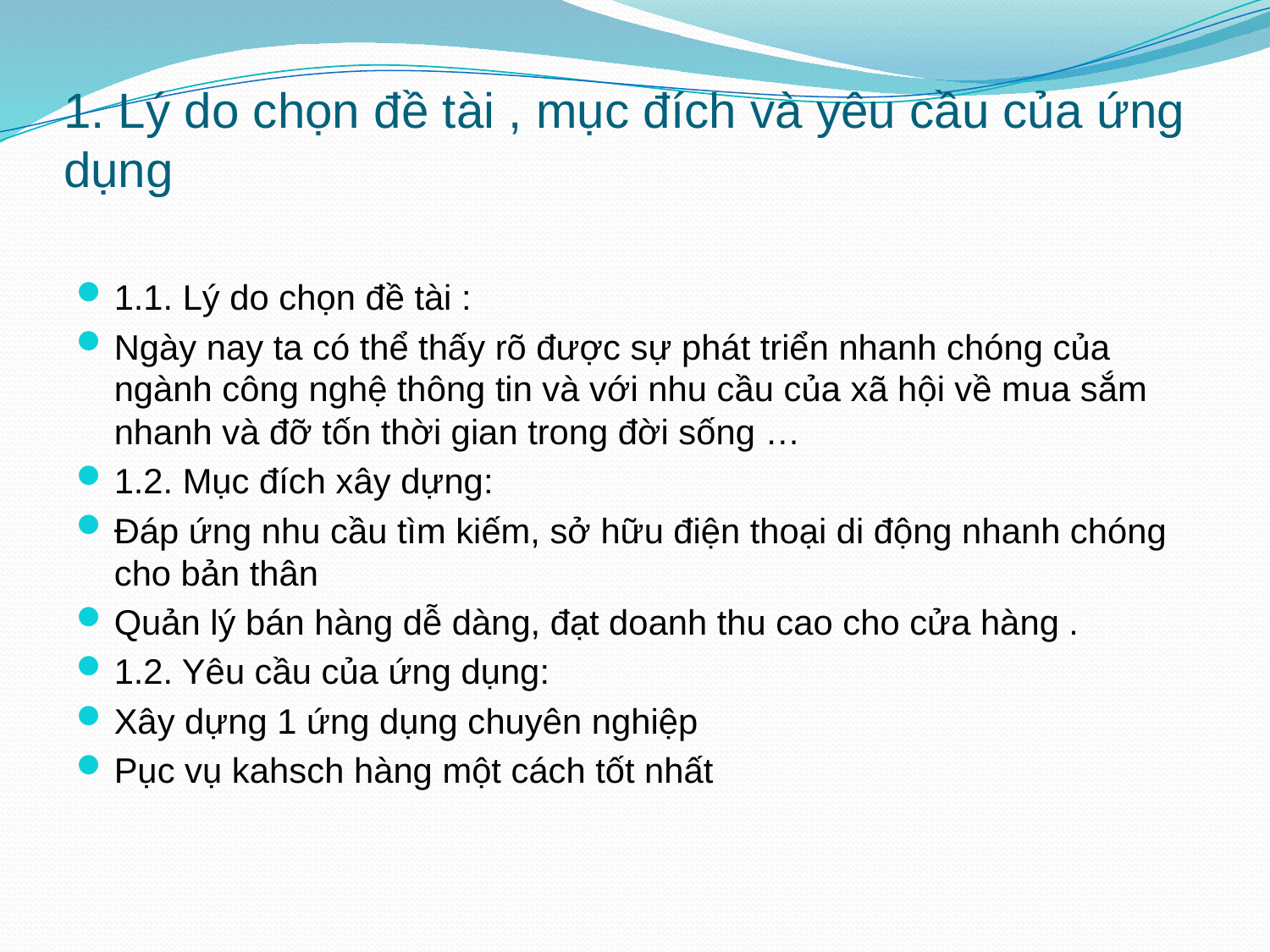

# 1. Lý do chọn đề tài , mục đích và yêu cầu của ứng dụng
1.1. Lý do chọn đề tài :
Ngày nay ta có thể thấy rõ được sự phát triển nhanh chóng của ngành công nghệ thông tin và với nhu cầu của xã hội về mua sắm nhanh và đỡ tốn thời gian trong đời sống …
1.2. Mục đích xây dựng:
Đáp ứng nhu cầu tìm kiếm, sở hữu điện thoại di động nhanh chóng cho bản thân
Quản lý bán hàng dễ dàng, đạt doanh thu cao cho cửa hàng .
1.2. Yêu cầu của ứng dụng:
Xây dựng 1 ứng dụng chuyên nghiệp
Pục vụ kahsch hàng một cách tốt nhất